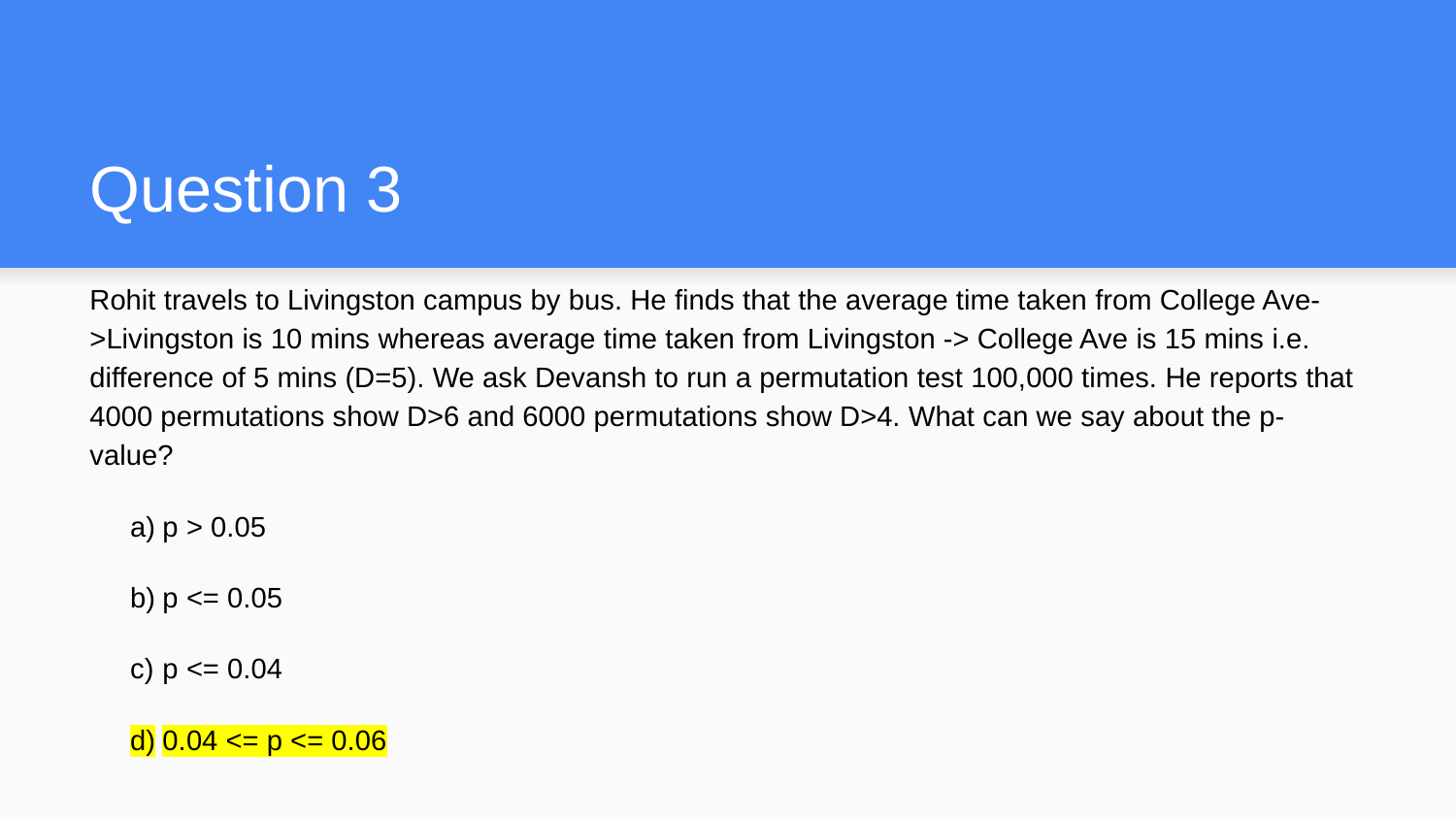

# Question 3
Rohit travels to Livingston campus by bus. He finds that the average time taken from College Ave->Livingston is 10 mins whereas average time taken from Livingston -> College Ave is 15 mins i.e. difference of 5 mins (D=5). We ask Devansh to run a permutation test 100,000 times. He reports that 4000 permutations show D>6 and 6000 permutations show D>4. What can we say about the p-value?
p > 0.05
p <= 0.05
p <= 0.04
0.04 <= p <= 0.06